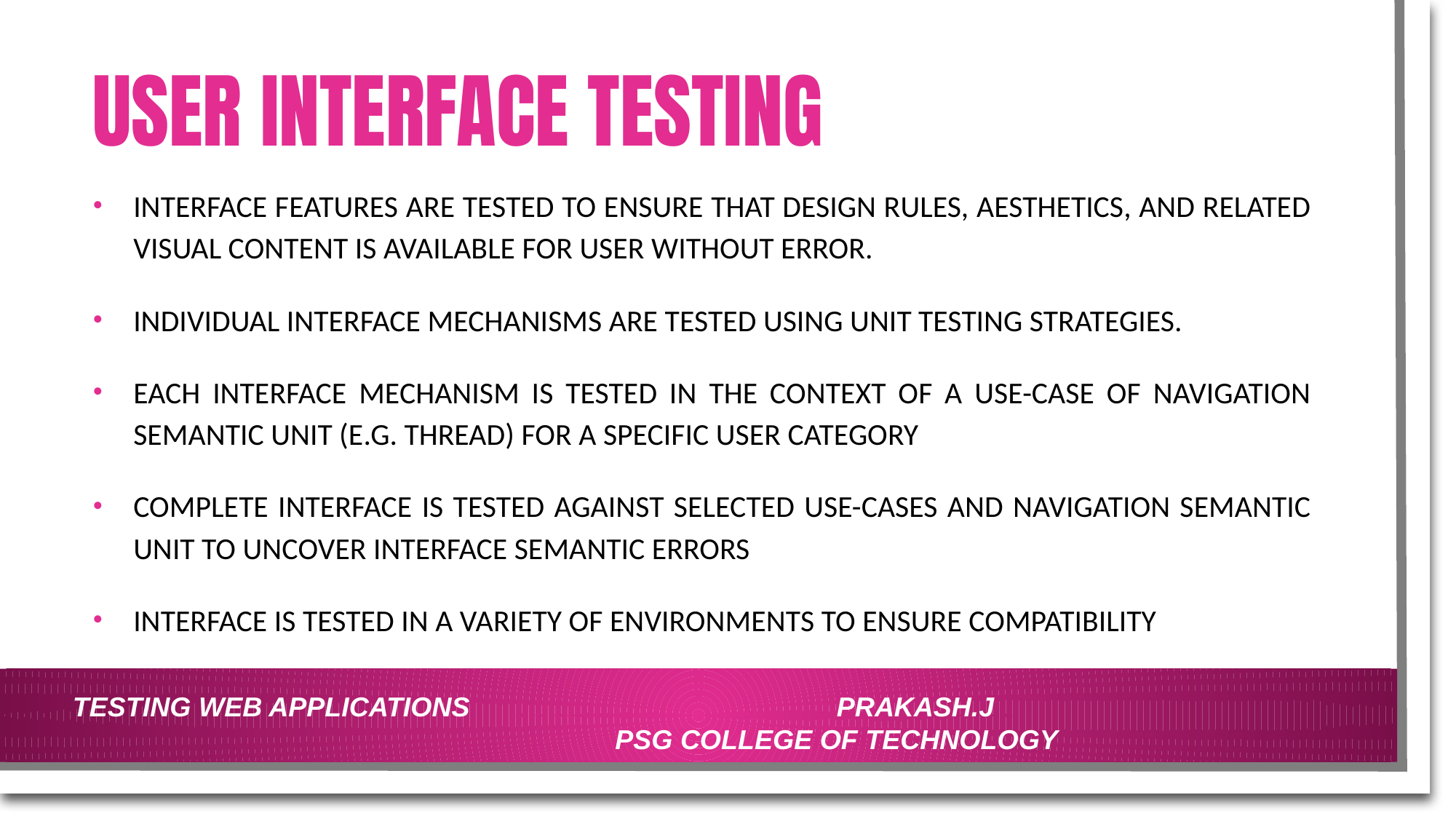

# USER INTERFACE TESTING
INTERFACE FEATURES ARE TESTED TO ENSURE THAT DESIGN RULES, AESTHETICS, AND RELATED VISUAL CONTENT IS AVAILABLE FOR USER WITHOUT ERROR.
INDIVIDUAL INTERFACE MECHANISMS ARE TESTED USING UNIT TESTING STRATEGIES.
EACH INTERFACE MECHANISM IS TESTED IN THE CONTEXT OF A USE-CASE OF NAVIGATION SEMANTIC UNIT (E.G. THREAD) FOR A SPECIFIC USER CATEGORY
COMPLETE INTERFACE IS TESTED AGAINST SELECTED USE-CASES AND NAVIGATION SEMANTIC UNIT TO UNCOVER INTERFACE SEMANTIC ERRORS
INTERFACE IS TESTED IN A VARIETY OF ENVIRONMENTS TO ENSURE COMPATIBILITY
TESTING WEB APPLICATIONS				PRAKASH.J						PSG COLLEGE OF TECHNOLOGY